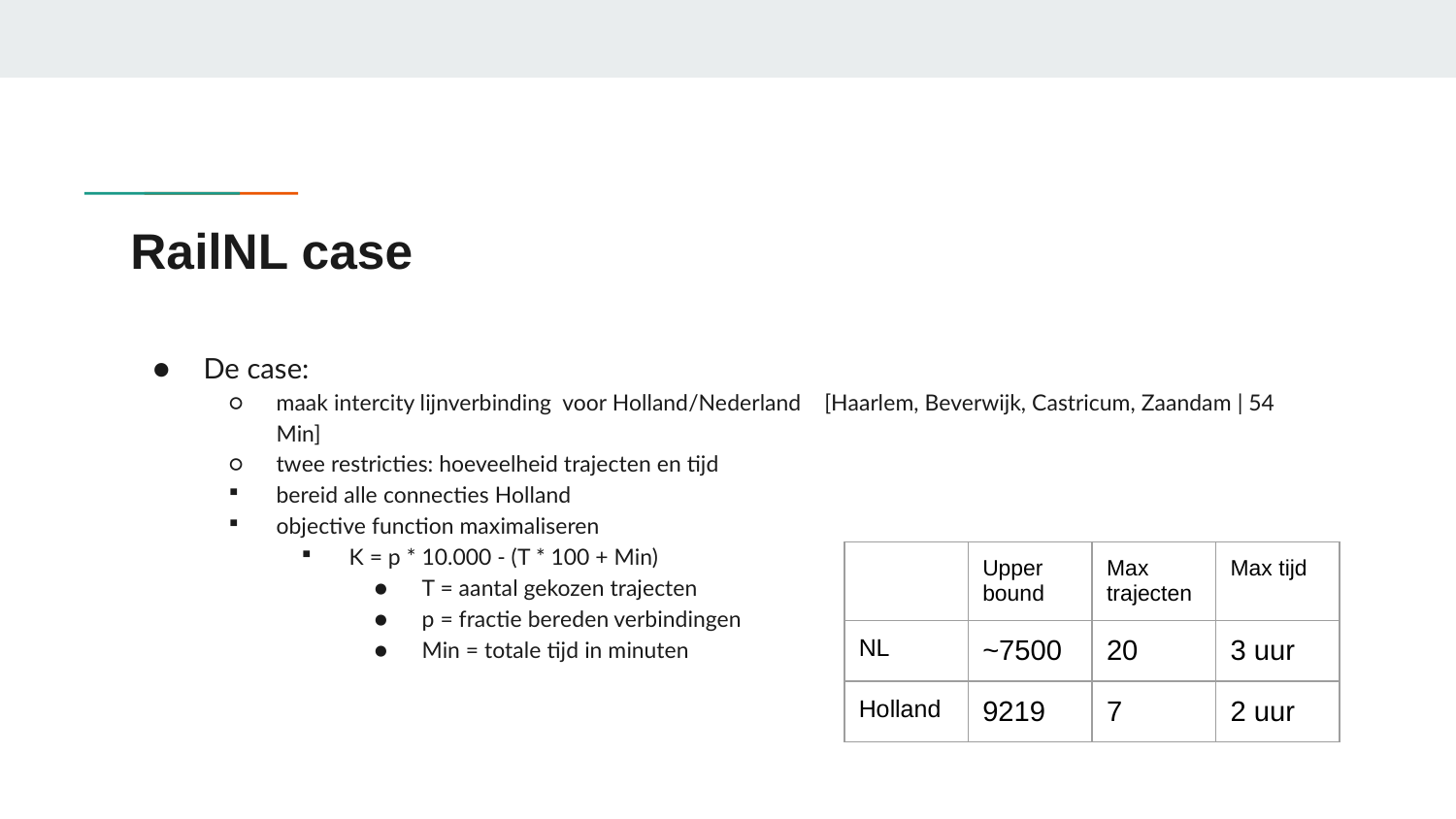

# RailNL case
De case:
maak intercity lijnverbinding  voor Holland/Nederland    [Haarlem, Beverwijk, Castricum, Zaandam | 54 Min]
twee restricties: hoeveelheid trajecten en tijd
bereid alle connecties Holland
objective function maximaliseren
K = p * 10.000 - (T * 100 + Min)
T = aantal gekozen trajecten
p = fractie bereden verbindingen
Min = totale tijd in minuten
|  | Upper bound | Max trajecten | Max tijd |
| --- | --- | --- | --- |
| NL | ~7500 | 20 | 3 uur |
| Holland | 9219 | 7 | 2 uur |